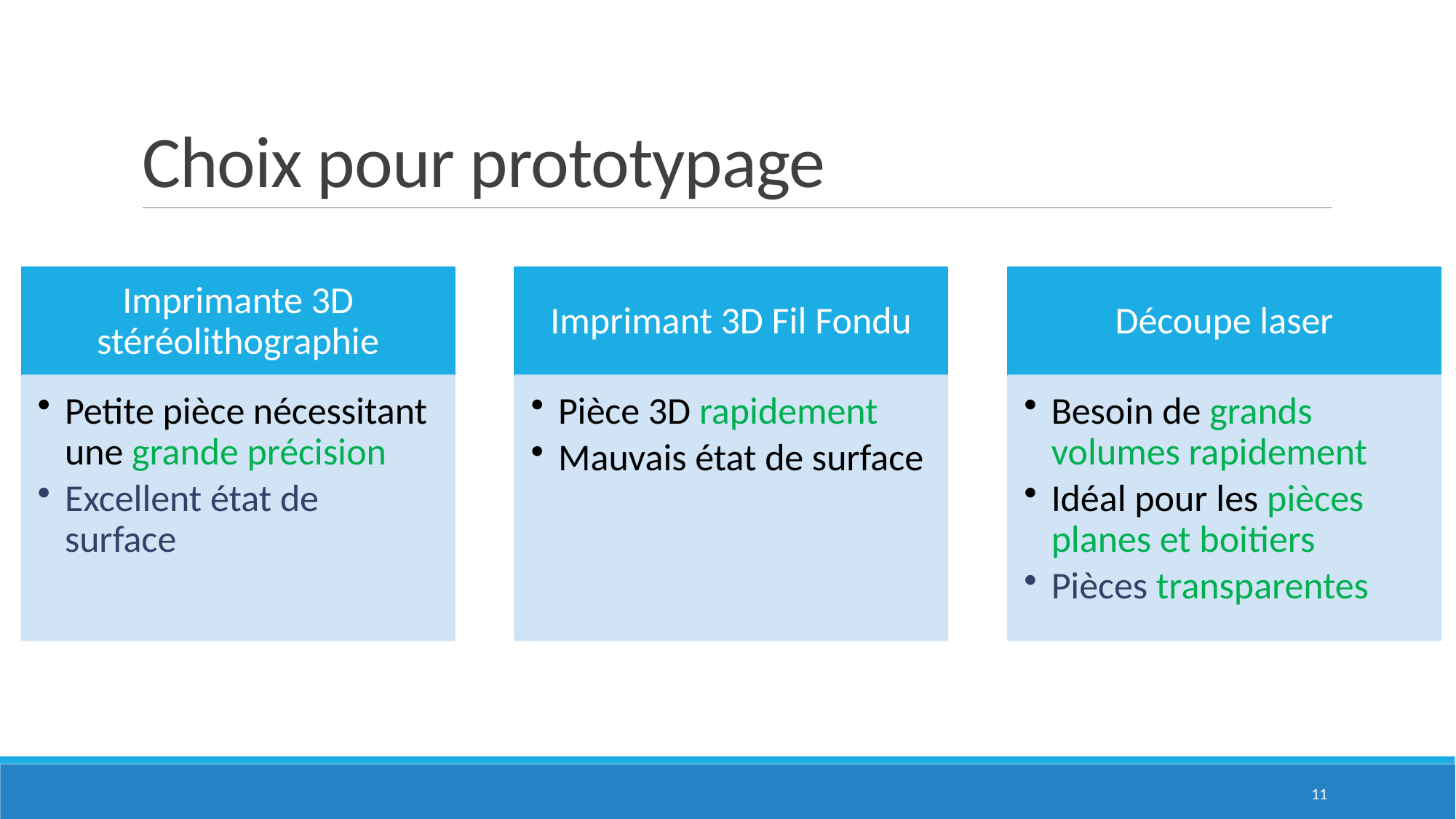

# Choix pour prototypage
Imprimante 3D stéréolithographie
Petite pièce nécessitant une grande précision
Excellent état de surface
Imprimant 3D Fil Fondu
Pièce 3D rapidement
Mauvais état de surface
Découpe laser
Besoin de grands volumes rapidement
Idéal pour les pièces planes et boitiers
Pièces transparentes
11